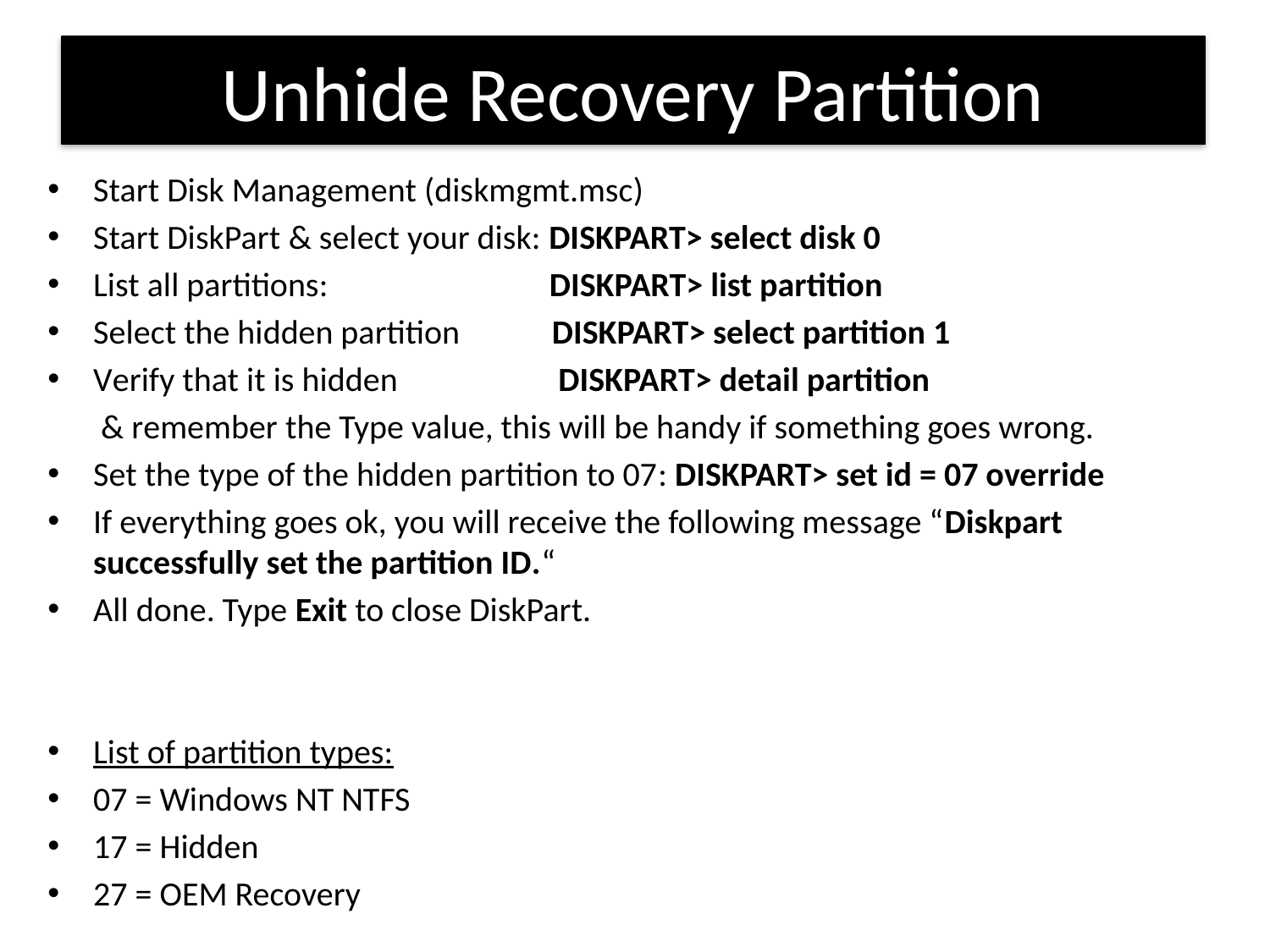

# Unhide Recovery Partition
Start Disk Management (diskmgmt.msc)
Start DiskPart & select your disk: DISKPART> select disk 0
List all partitions:                             DISKPART> list partition
Select the hidden partition            DISKPART> select partition 1
Verify that it is hidden                     DISKPART> detail partition
       & remember the Type value, this will be handy if something goes wrong.
Set the type of the hidden partition to 07: DISKPART> set id = 07 override
If everything goes ok, you will receive the following message “Diskpart successfully set the partition ID.“
All done. Type Exit to close DiskPart.

List of partition types:
07 = Windows NT NTFS
17 = Hidden
27 = OEM Recovery